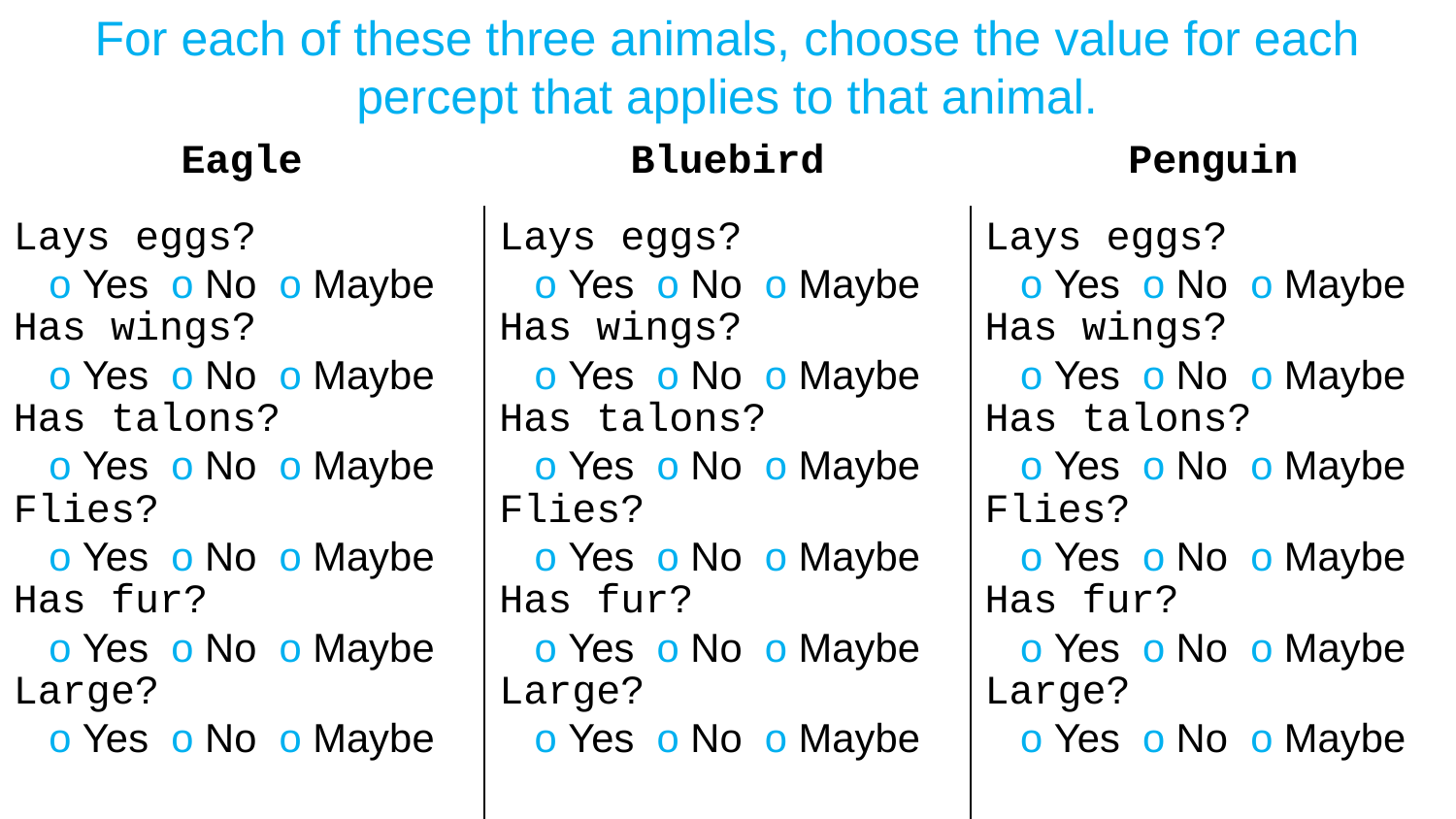

For each of these three animals, choose the value for each percept that applies to that animal.
| Eagle | Bluebird | Penguin |
| --- | --- | --- |
| Lays eggs? ο Yes ο No ο Maybe Has wings? ο Yes ο No ο Maybe Has talons? ο Yes ο No ο Maybe Flies? ο Yes ο No ο Maybe Has fur? ο Yes ο No ο Maybe Large? ο Yes ο No ο Maybe | Lays eggs? ο Yes ο No ο Maybe Has wings? ο Yes ο No ο Maybe Has talons? ο Yes ο No ο Maybe Flies? ο Yes ο No ο Maybe Has fur? ο Yes ο No ο Maybe Large? ο Yes ο No ο Maybe | Lays eggs? ο Yes ο No ο Maybe Has wings? ο Yes ο No ο Maybe Has talons? ο Yes ο No ο Maybe Flies? ο Yes ο No ο Maybe Has fur? ο Yes ο No ο Maybe Large? ο Yes ο No ο Maybe |